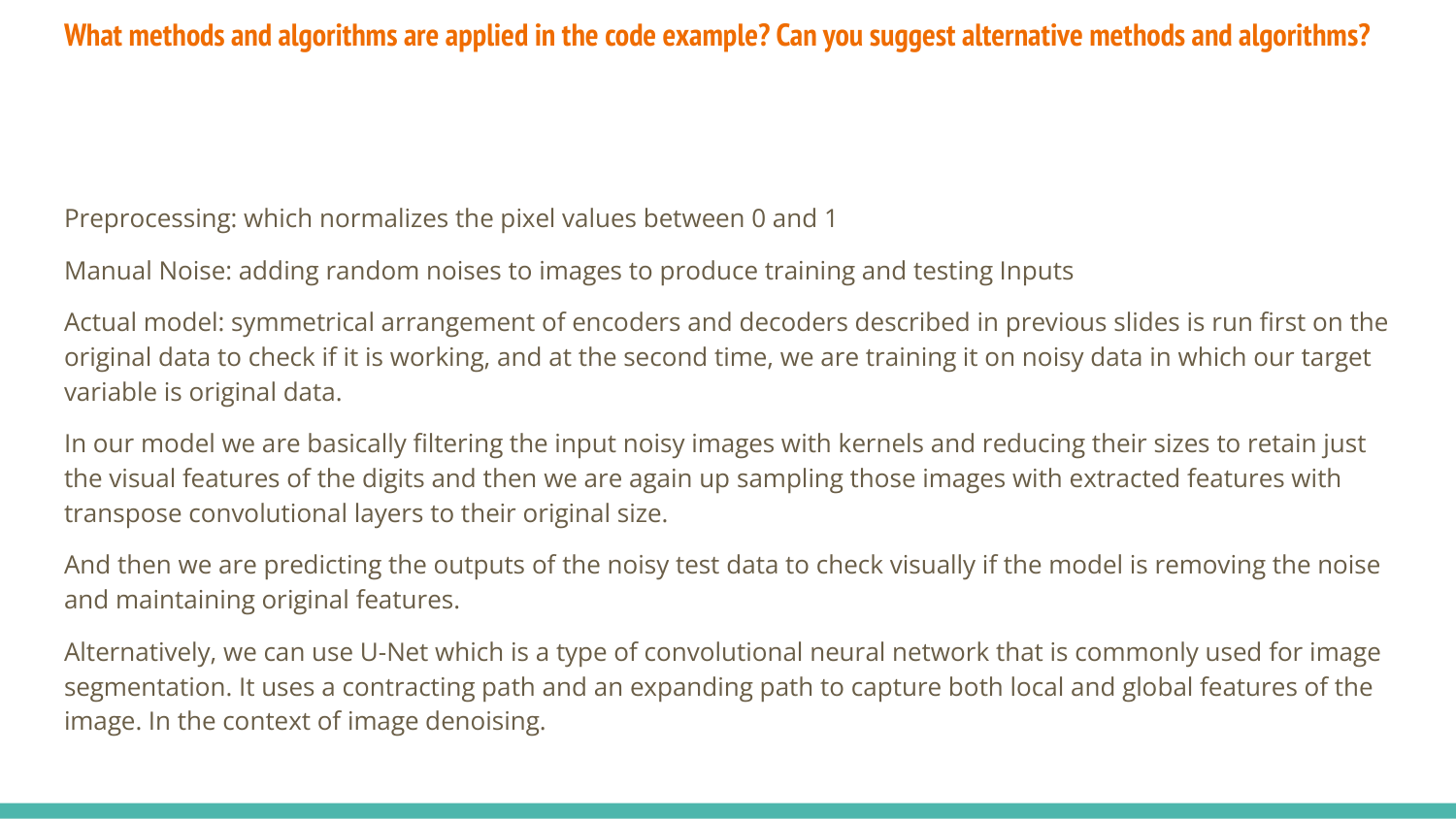

# What methods and algorithms are applied in the code example? Can you suggest alternative methods and algorithms?

Preprocessing: which normalizes the pixel values between 0 and 1
Manual Noise: adding random noises to images to produce training and testing Inputs
Actual model: symmetrical arrangement of encoders and decoders described in previous slides is run first on the original data to check if it is working, and at the second time, we are training it on noisy data in which our target variable is original data.
In our model we are basically filtering the input noisy images with kernels and reducing their sizes to retain just the visual features of the digits and then we are again up sampling those images with extracted features with transpose convolutional layers to their original size.
And then we are predicting the outputs of the noisy test data to check visually if the model is removing the noise and maintaining original features.
Alternatively, we can use U-Net which is a type of convolutional neural network that is commonly used for image segmentation. It uses a contracting path and an expanding path to capture both local and global features of the image. In the context of image denoising.